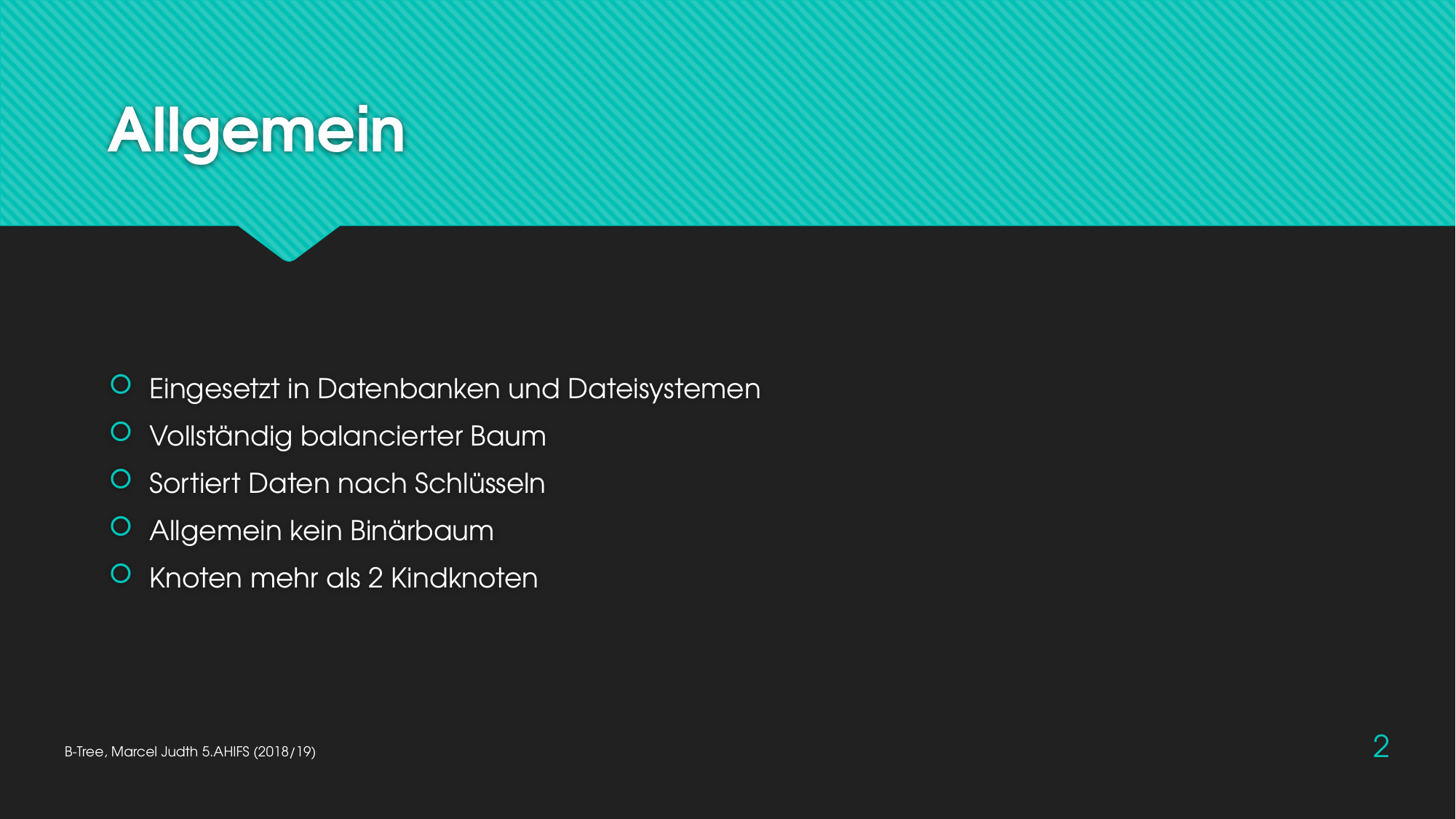

# Allgemein
Eingesetzt in Datenbanken und Dateisystemen
Vollständig balancierter Baum
Sortiert Daten nach Schlüsseln
Allgemein kein Binärbaum
Knoten mehr als 2 Kindknoten
2
B-Tree, Marcel Judth 5.AHIFS (2018/19)